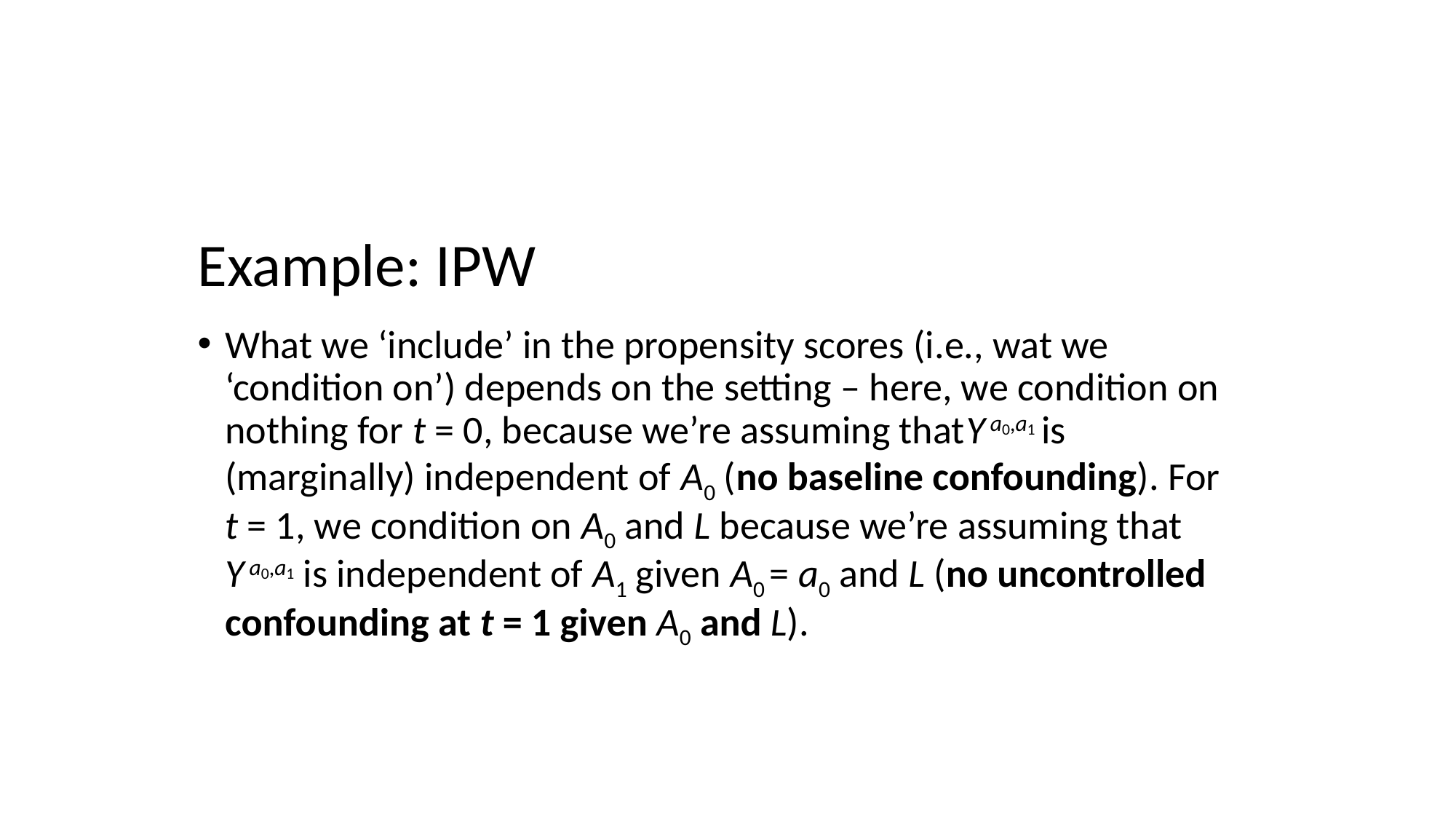

Example: IPW
What we ‘include’ in the propensity scores (i.e., wat we ‘condition on’) depends on the setting – here, we condition on nothing for t = 0, because we’re assuming thatY a0,a1 is (marginally) independent of A0 (no baseline confounding). For t = 1, we condition on A0 and L because we’re assuming that
Y a0,a1 is independent of A1 given A0 = a0 and L (no uncontrolled confounding at t = 1 given A0 and L).